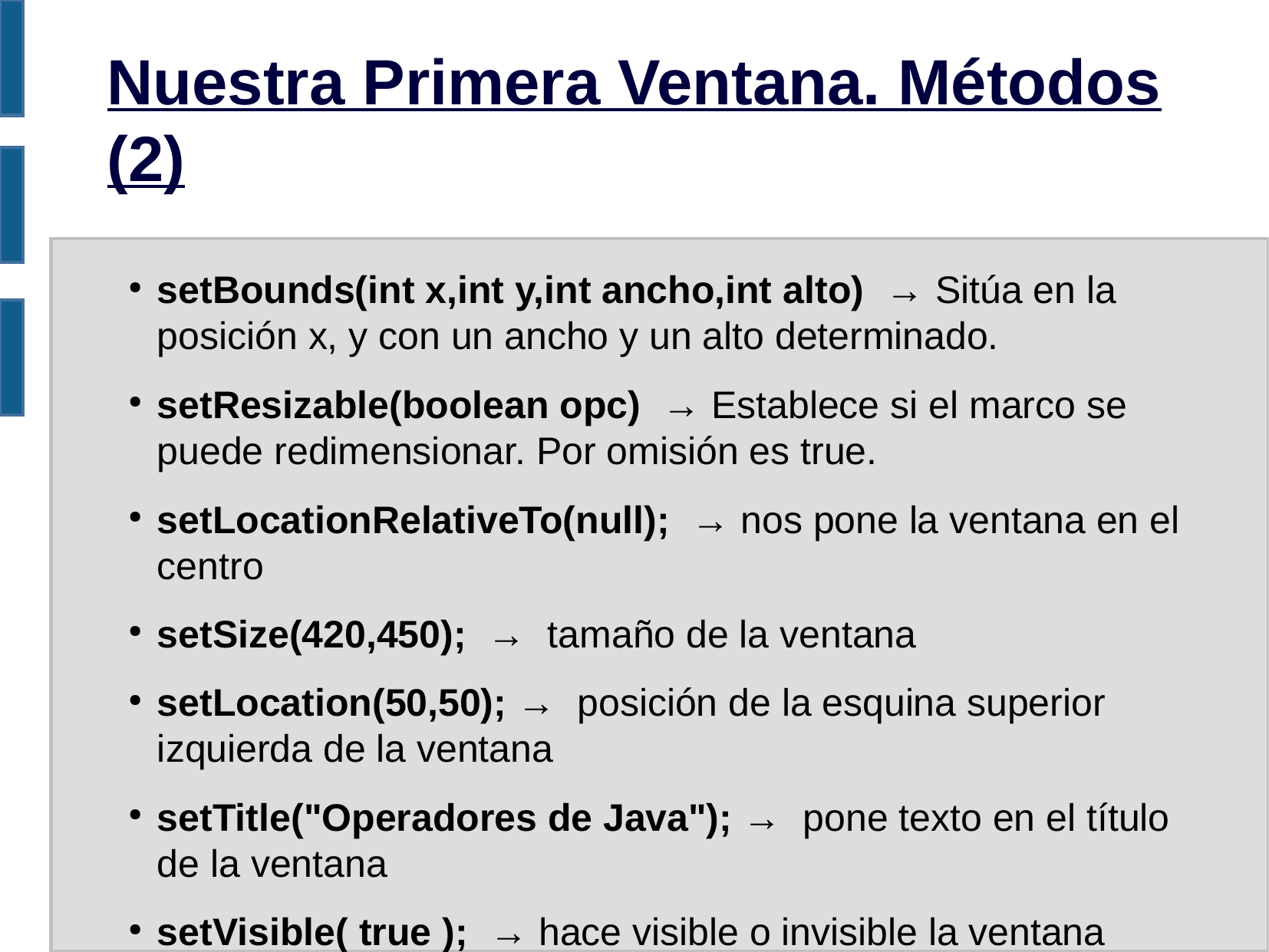

Nuestra Primera Ventana. Métodos (2)

setBounds(int x,int y,int ancho,int alto)  → Sitúa en la posición x, y con un ancho y un alto determinado.
setResizable(boolean opc)  → Establece si el marco se puede redimensionar. Por omisión es true.
setLocationRelativeTo(null);  → nos pone la ventana en el centro
setSize(420,450);  →  tamaño de la ventana
setLocation(50,50); →  posición de la esquina superior izquierda de la ventana
setTitle("Operadores de Java"); →  pone texto en el título de la ventana
setVisible( true );  → hace visible o invisible la ventana